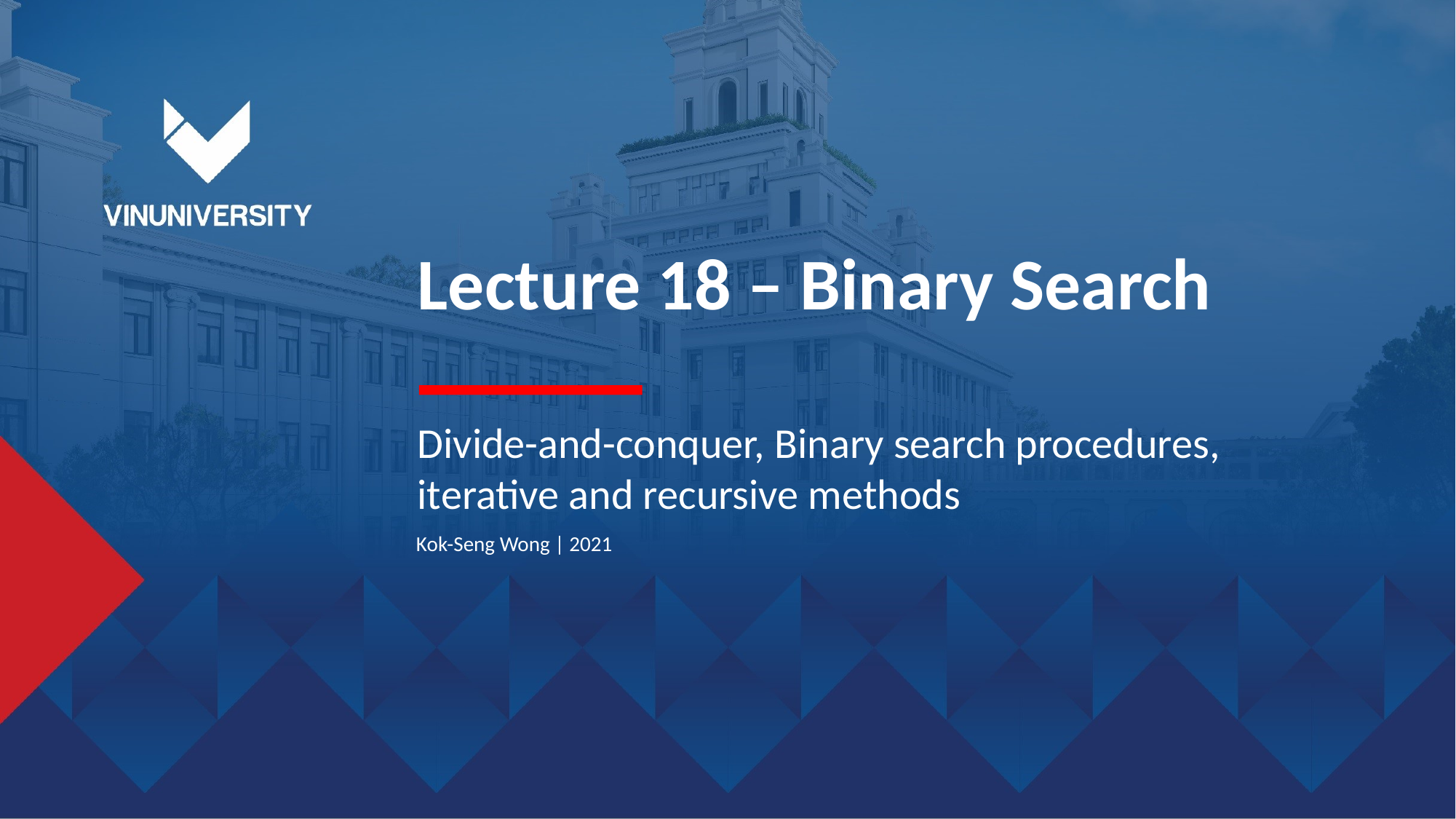

Lecture 18 – Binary Search
Divide-and-conquer, Binary search procedures, iterative and recursive methods
Kok-Seng Wong | 2021